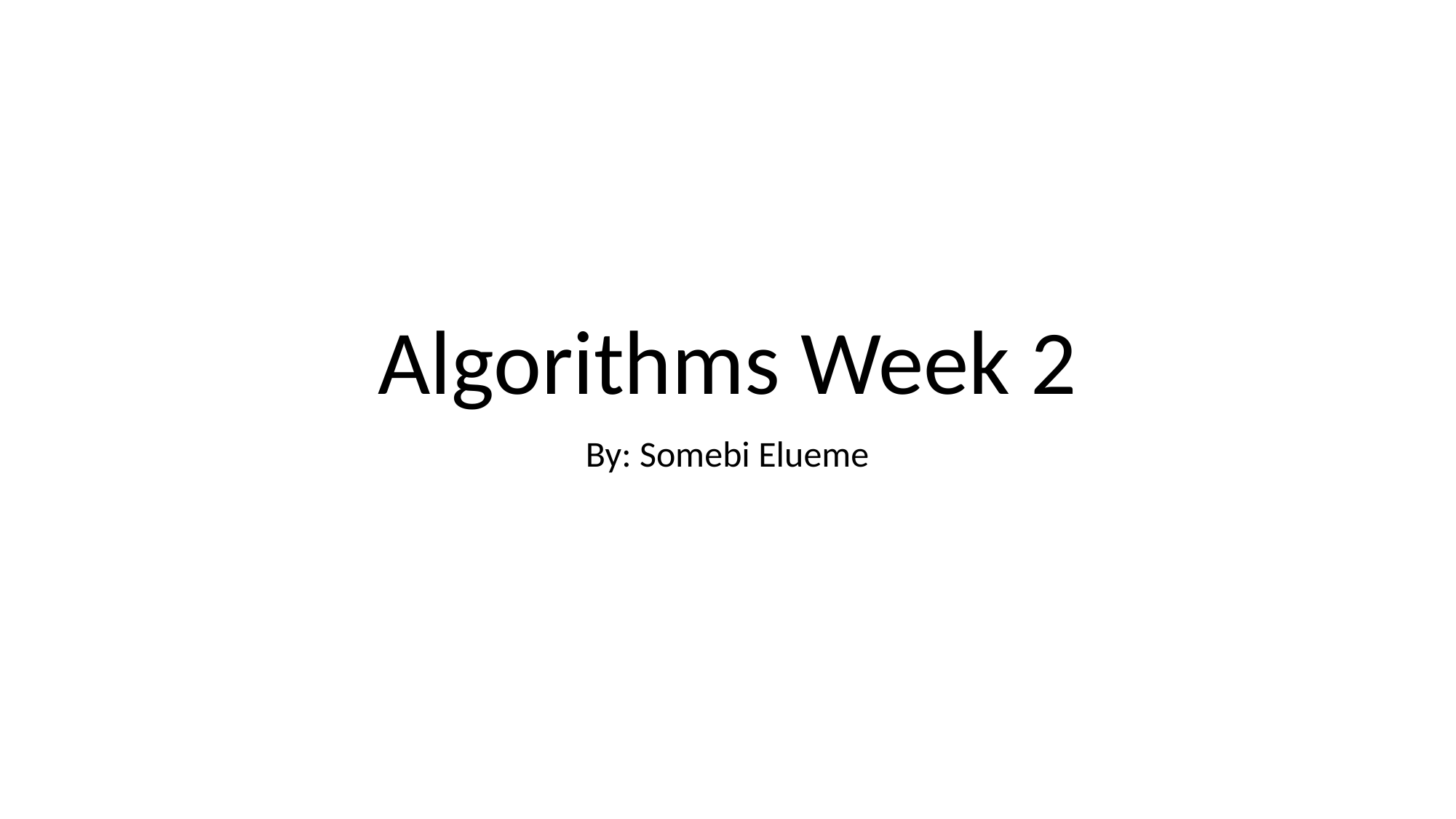

# Algorithms Week 2
By: Somebi Elueme